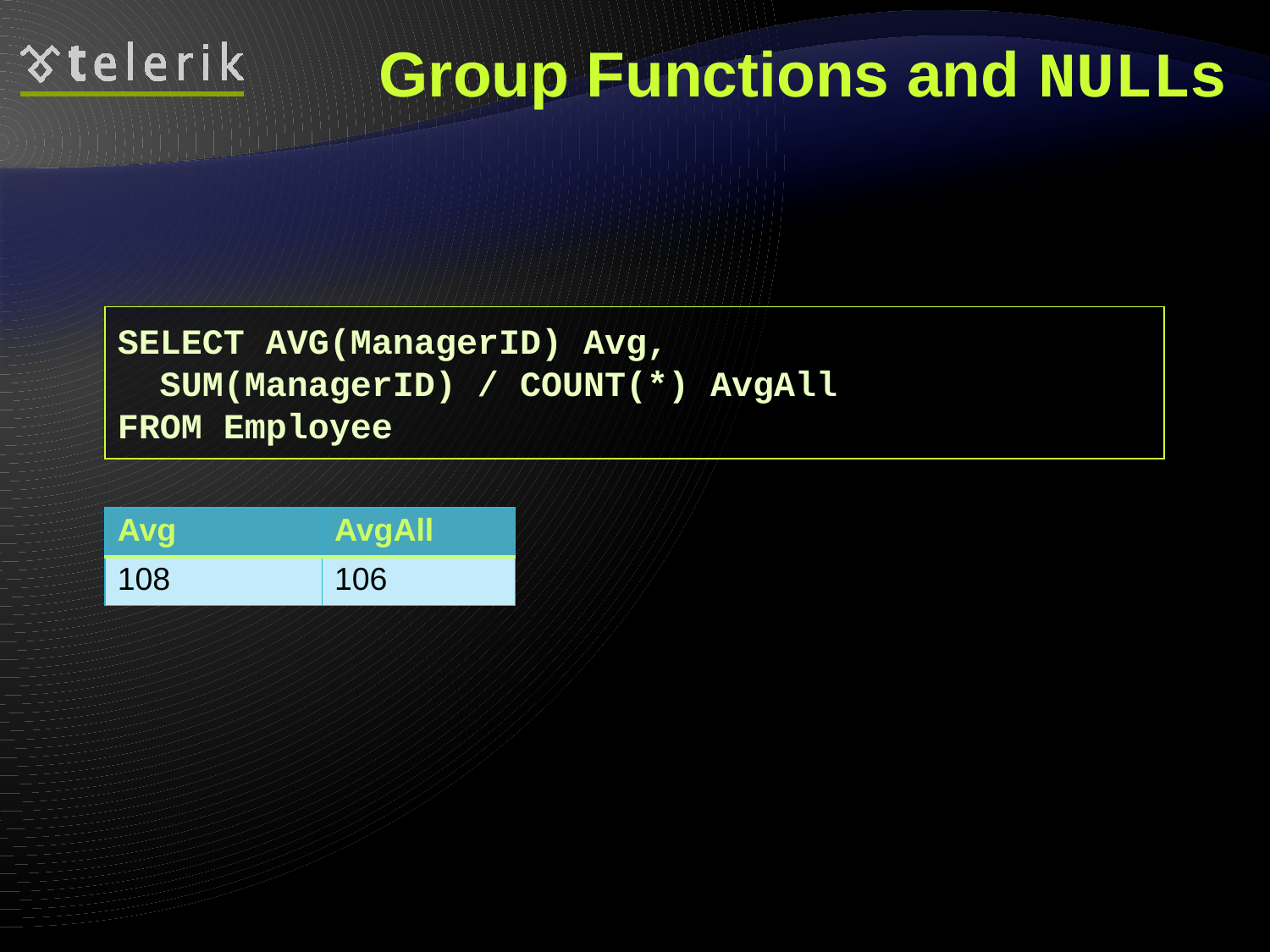

# Group Functions and NULLs
Group functions ignore NULL values in the column

If each NULL value in the ManagerID column is considered as 0 (zero) in the calculation, the result will be 106
SELECT AVG(ManagerID) Avg,
  SUM(ManagerID) / COUNT(*) AvgAll
FROM Employee
| Avg | AvgAll |
| --- | --- |
| 108 | 106 |